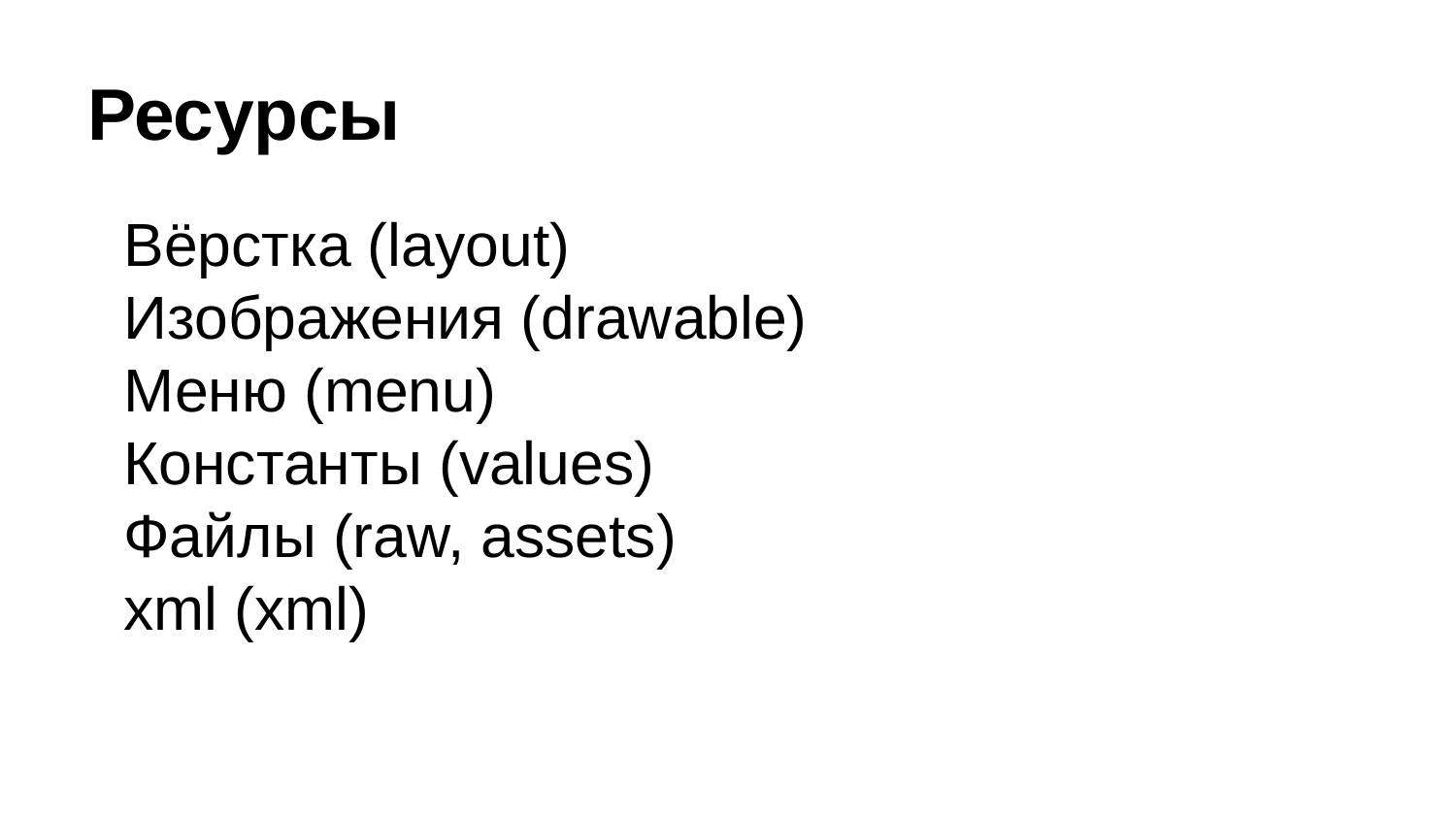

# Ресурсы
Вёрстка (layout)
Изображения (drawable)
Меню (menu)
Константы (values)
Файлы (raw, assets)
xml (xml)